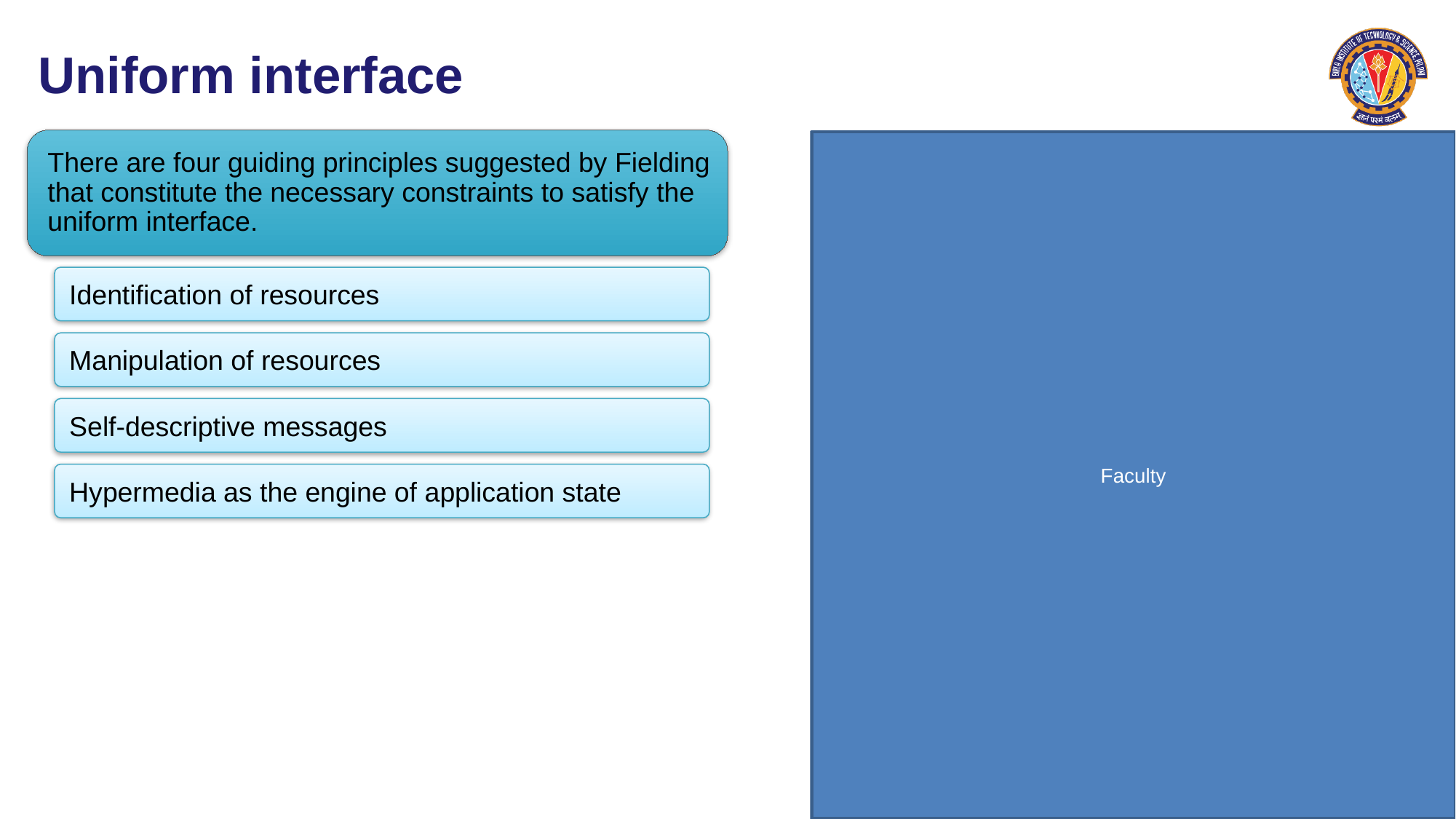

# Uniform interface
There are four guiding principles suggested by Fielding that constitute the necessary constraints to satisfy the uniform interface.
Identification of resources
Manipulation of resources
Self-descriptive messages
Hypermedia as the engine of application state